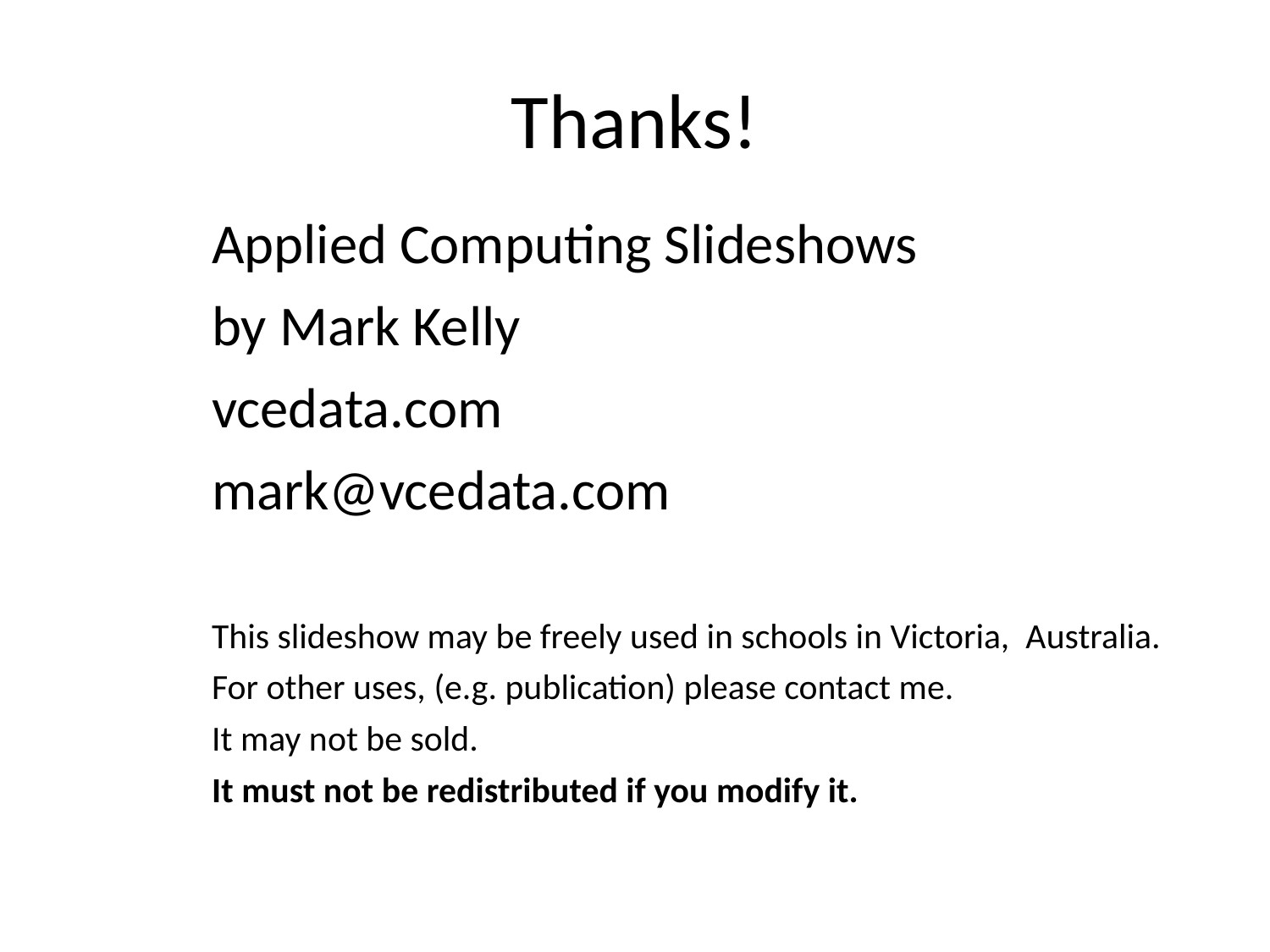

Thanks!
Applied Computing Slideshows
by Mark Kelly
vcedata.com
mark@vcedata.com

This slideshow may be freely used in schools in Victoria,  Australia.
For other uses, (e.g. publication) please contact me.
It may not be sold.
It must not be redistributed if you modify it.